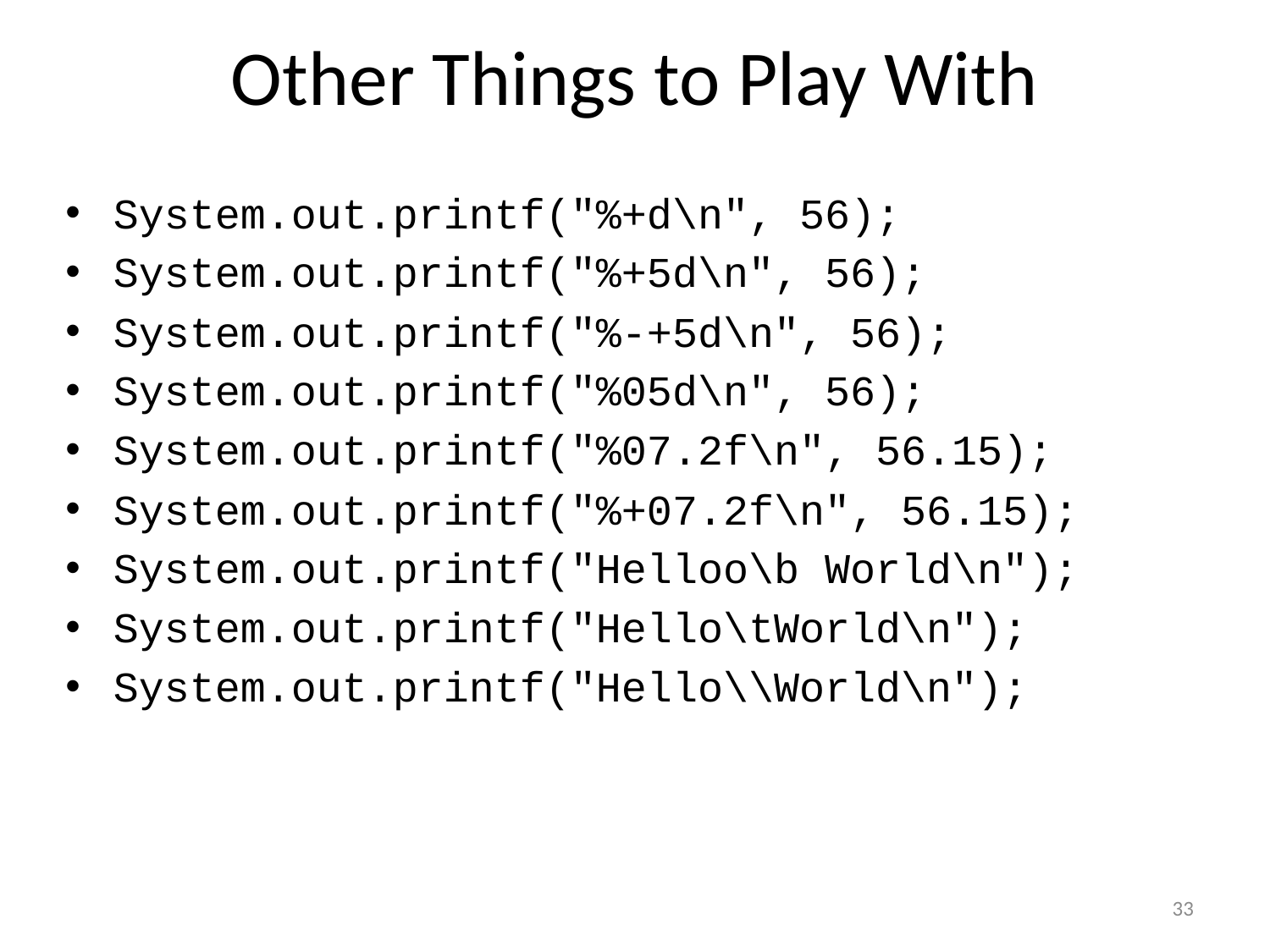

# Other Things to Play With
System.out.printf("%+d\n", 56);
System.out.printf("%+5d\n", 56);
System.out.printf("%-+5d\n", 56);
System.out.printf("%05d\n", 56);
System.out.printf("%07.2f\n", 56.15);
System.out.printf("%+07.2f\n", 56.15);
System.out.printf("Helloo\b World\n");
System.out.printf("Hello\tWorld\n");
System.out.printf("Hello\\World\n");

33